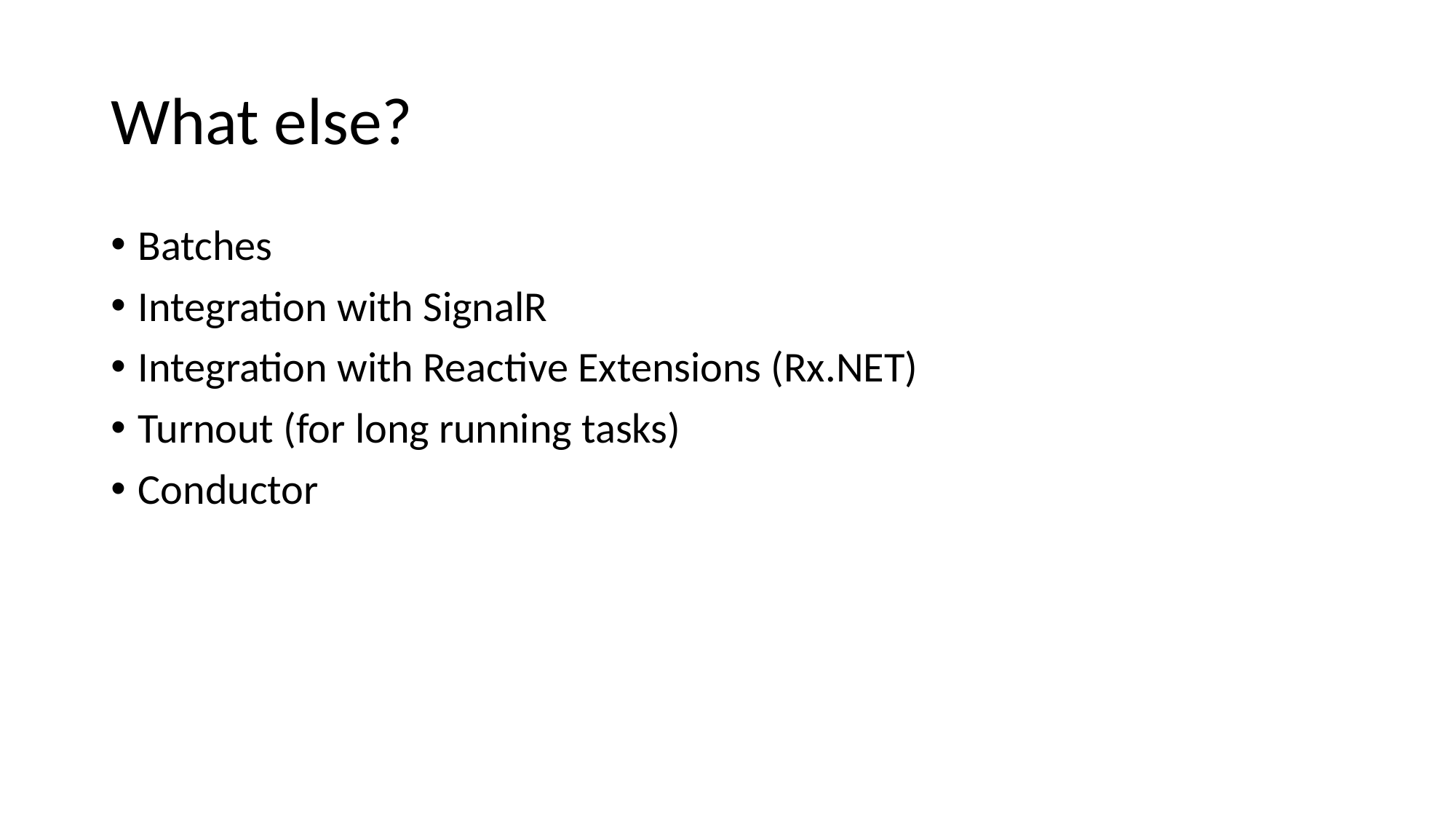

# What else?
Batches
Integration with SignalR
Integration with Reactive Extensions (Rx.NET)
Turnout (for long running tasks)
Conductor